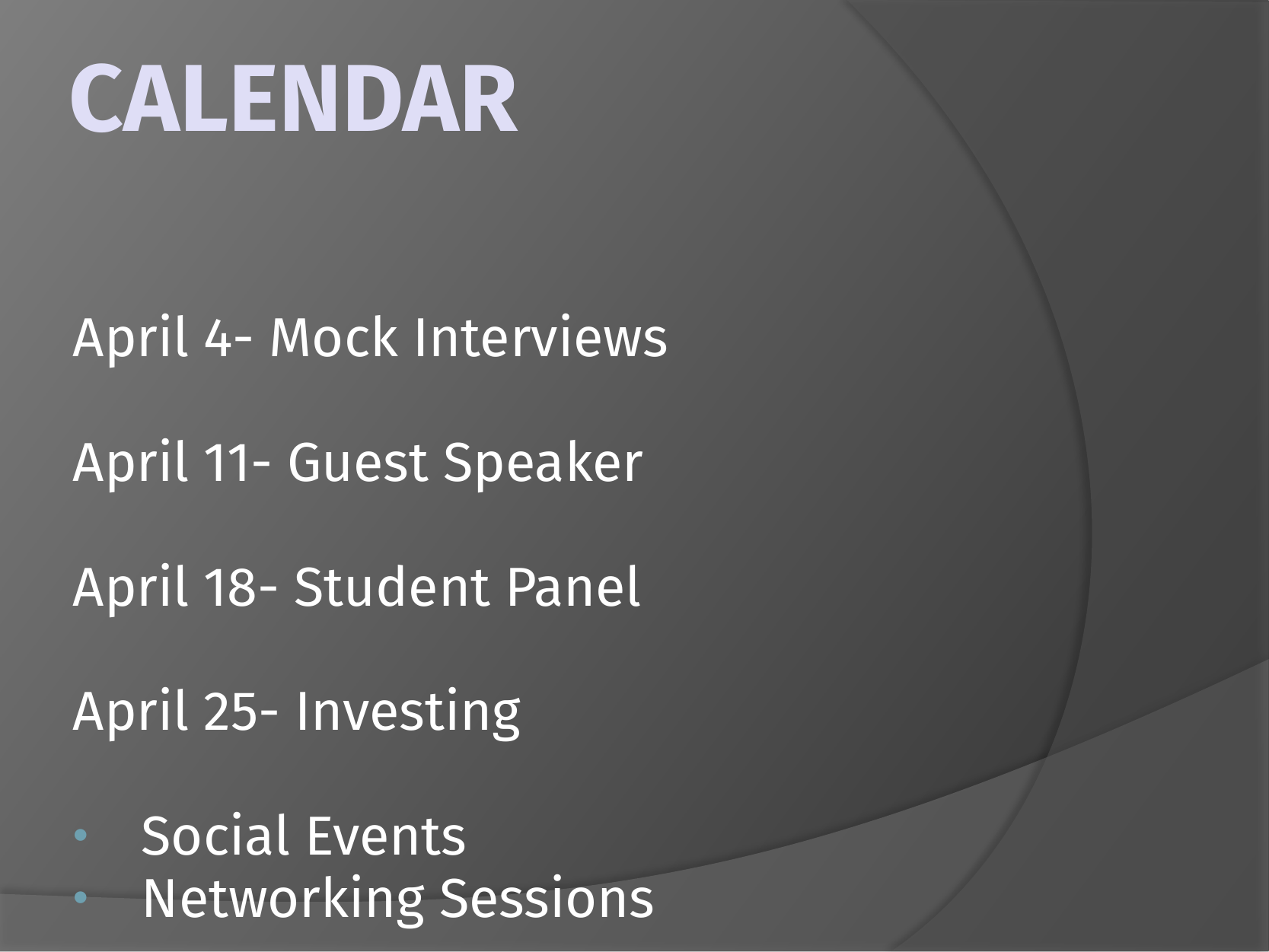

# Calendar
April 4- Mock Interviews

April 11- Guest Speaker

April 18- Student Panel

April 25- Investing

Social Events
Networking Sessions